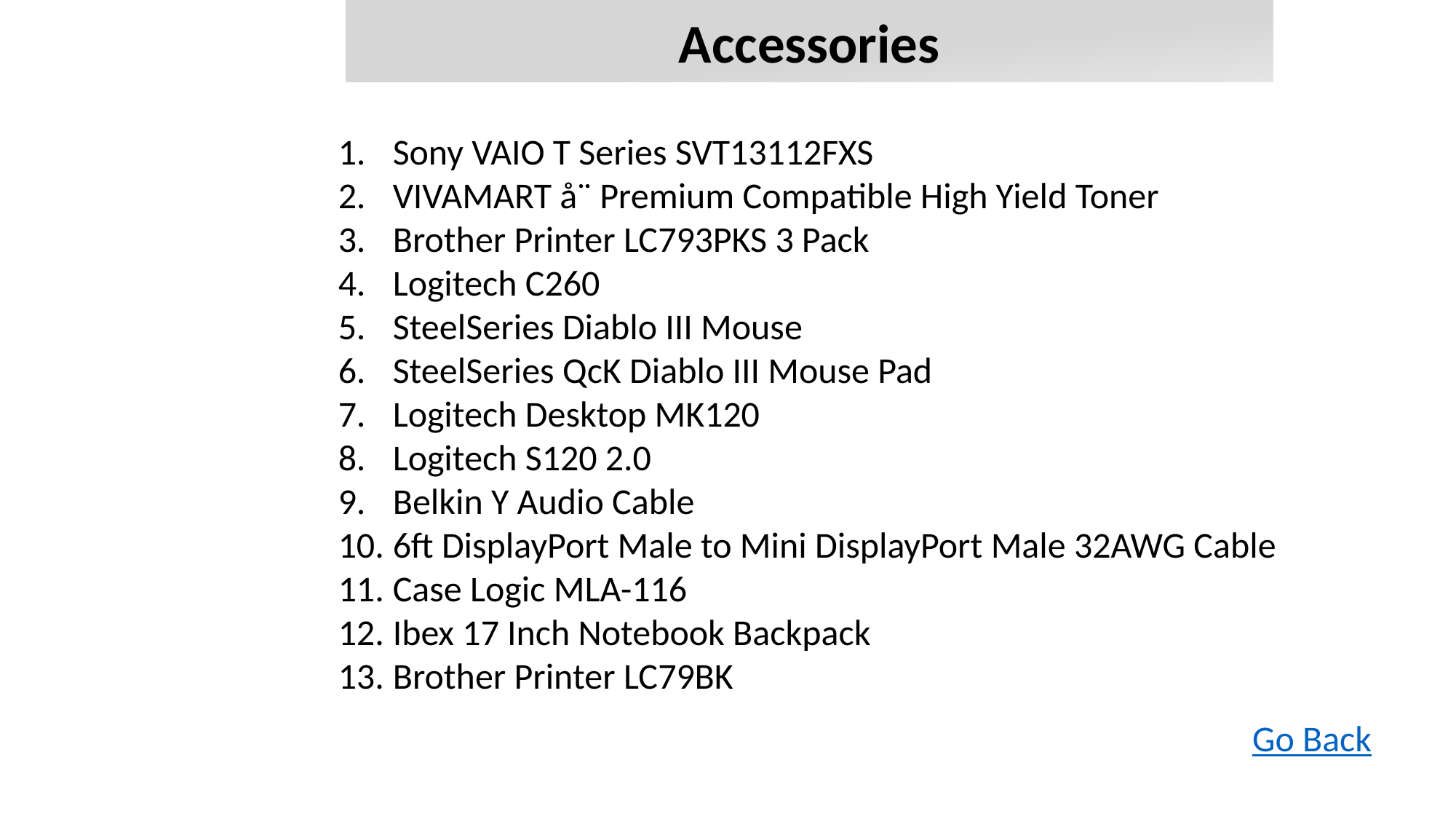

# Accessories
Sony VAIO T Series SVT13112FXS
VIVAMART å¨ Premium Compatible High Yield Toner
Brother Printer LC793PKS 3 Pack
Logitech C260
SteelSeries Diablo III Mouse
SteelSeries QcK Diablo III Mouse Pad
Logitech Desktop MK120
Logitech S120 2.0
Belkin Y Audio Cable
6ft DisplayPort Male to Mini DisplayPort Male 32AWG Cable
Case Logic MLA-116
Ibex 17 Inch Notebook Backpack
Brother Printer LC79BK

Go Back